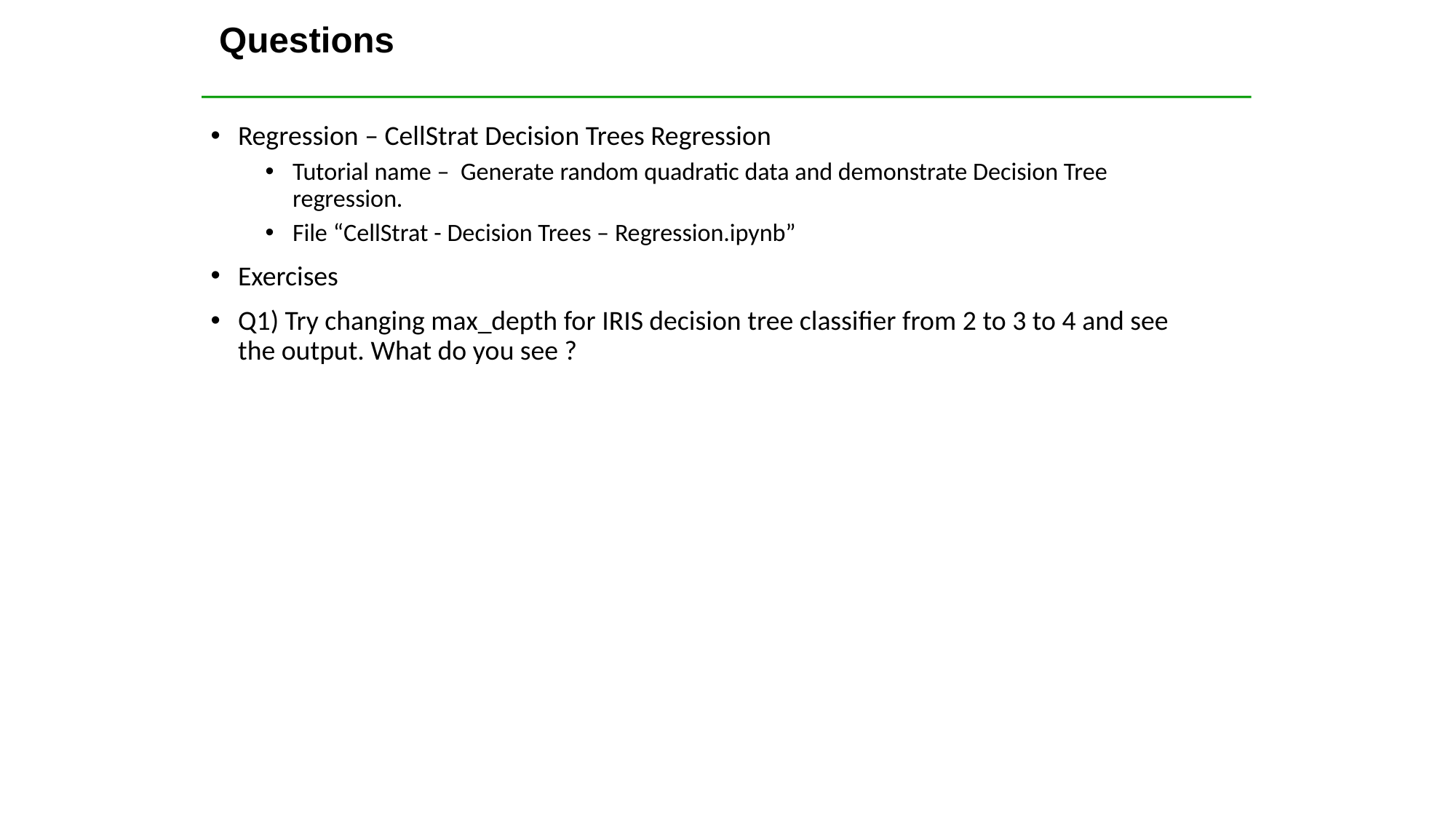

Questions

Regression – CellStrat Decision Trees Regression
Tutorial name –  Generate random quadratic data and demonstrate Decision Tree regression.
File “CellStrat - Decision Trees – Regression.ipynb”
Exercises
Q1) Try changing max_depth for IRIS decision tree classifier from 2 to 3 to 4 and see the output. What do you see ?